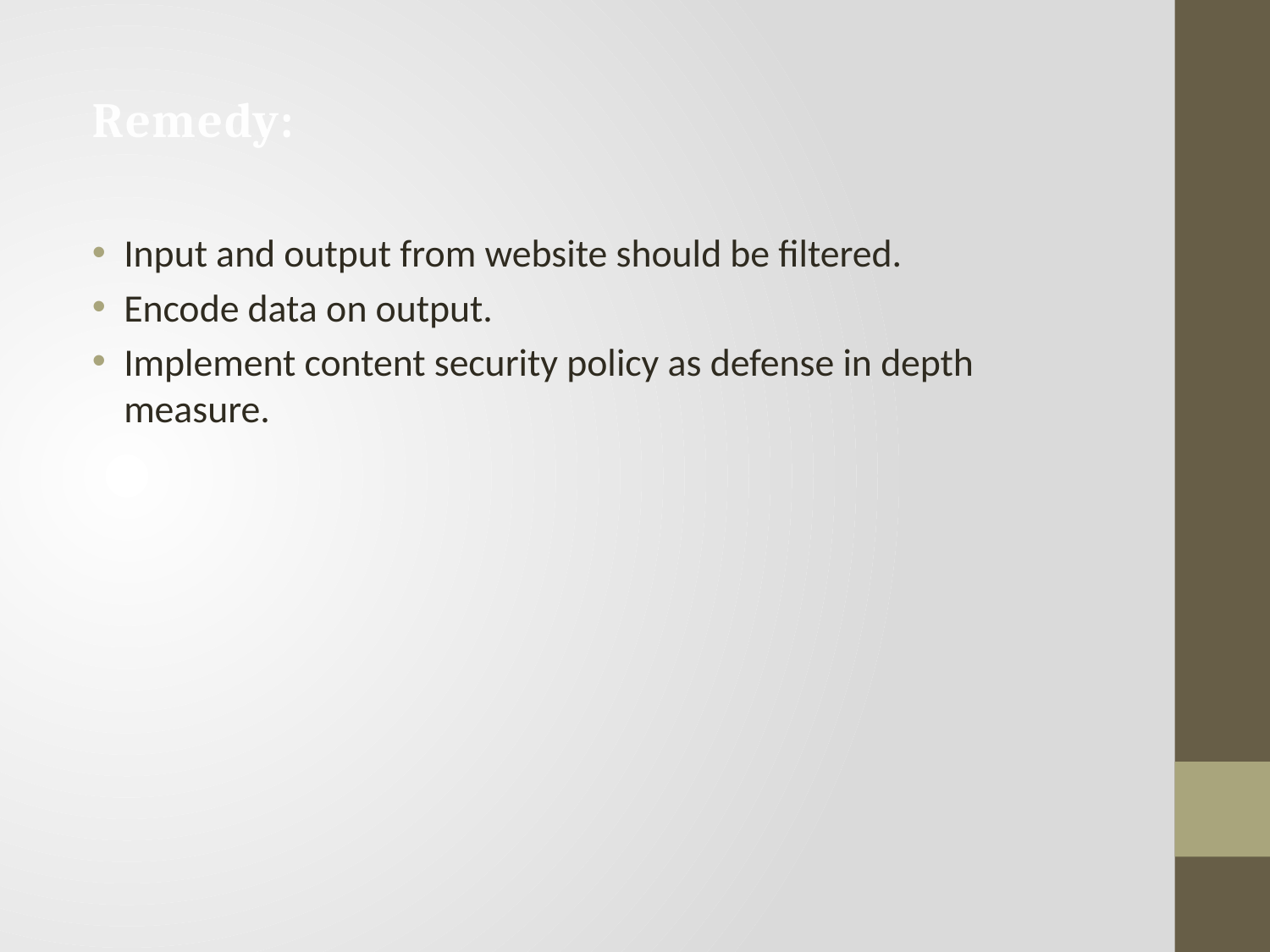

# Remedy:
Input and output from website should be filtered.
Encode data on output.
Implement content security policy as defense in depth measure.